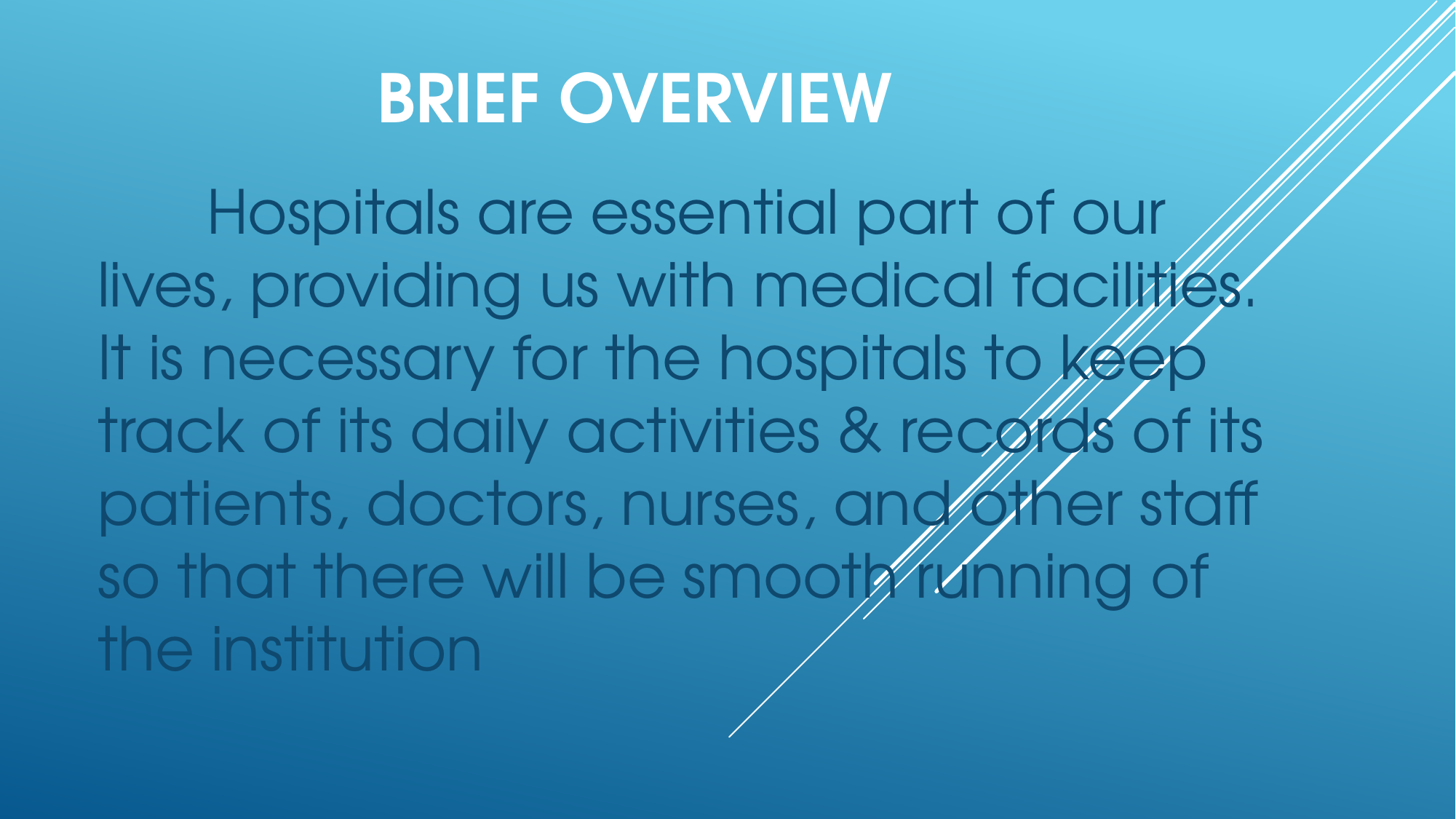

BRIEF OVERVIEW
	Hospitals are essential part of our lives, providing us with medical facilities. It is necessary for the hospitals to keep track of its daily activities & records of its patients, doctors, nurses, and other staff so that there will be smooth running of the institution